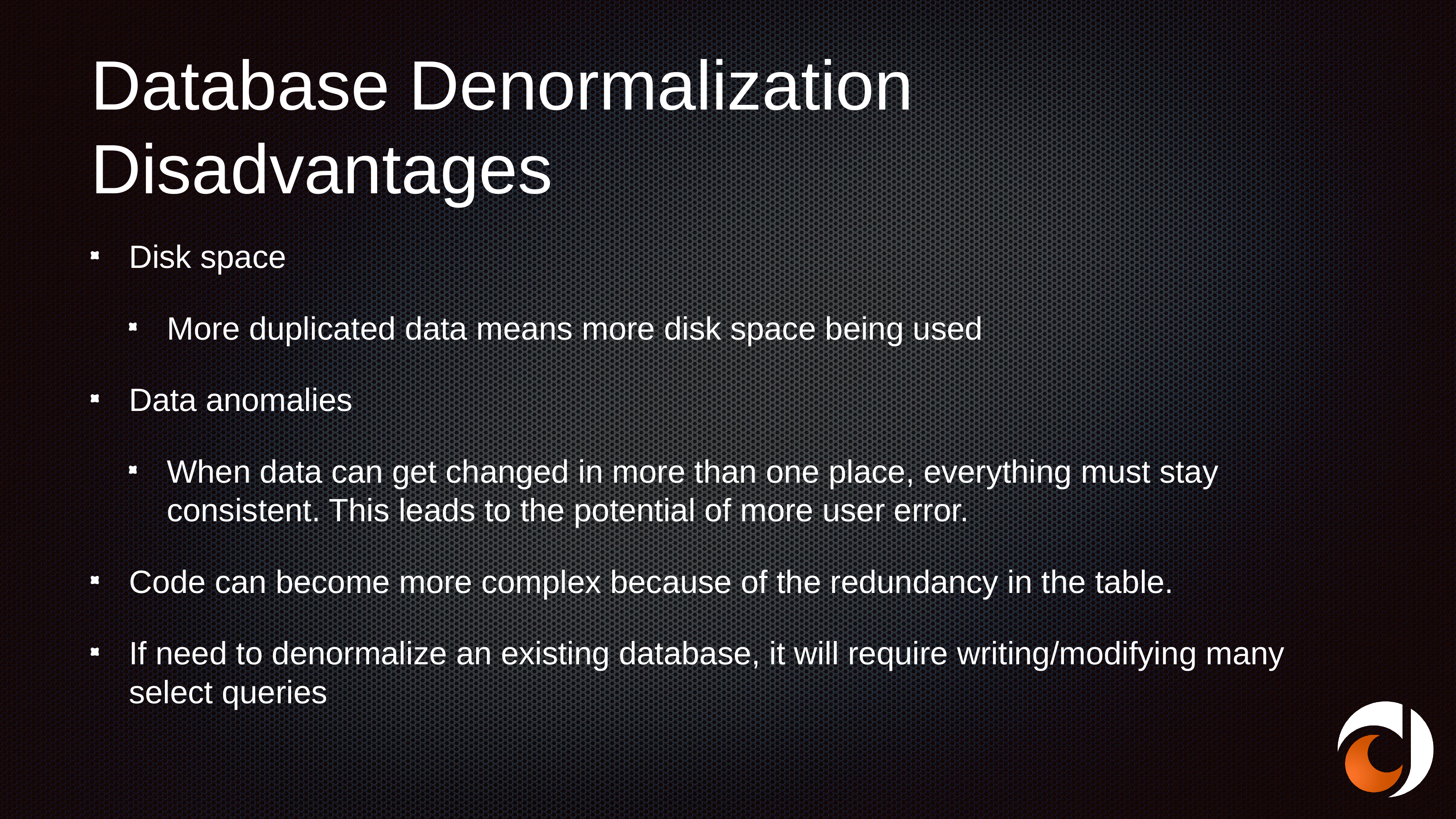

# Database Denormalization Disadvantages
Disk space
More duplicated data means more disk space being used
Data anomalies
When data can get changed in more than one place, everything must stay consistent. This leads to the potential of more user error.
Code can become more complex because of the redundancy in the table.
If need to denormalize an existing database, it will require writing/modifying many select queries